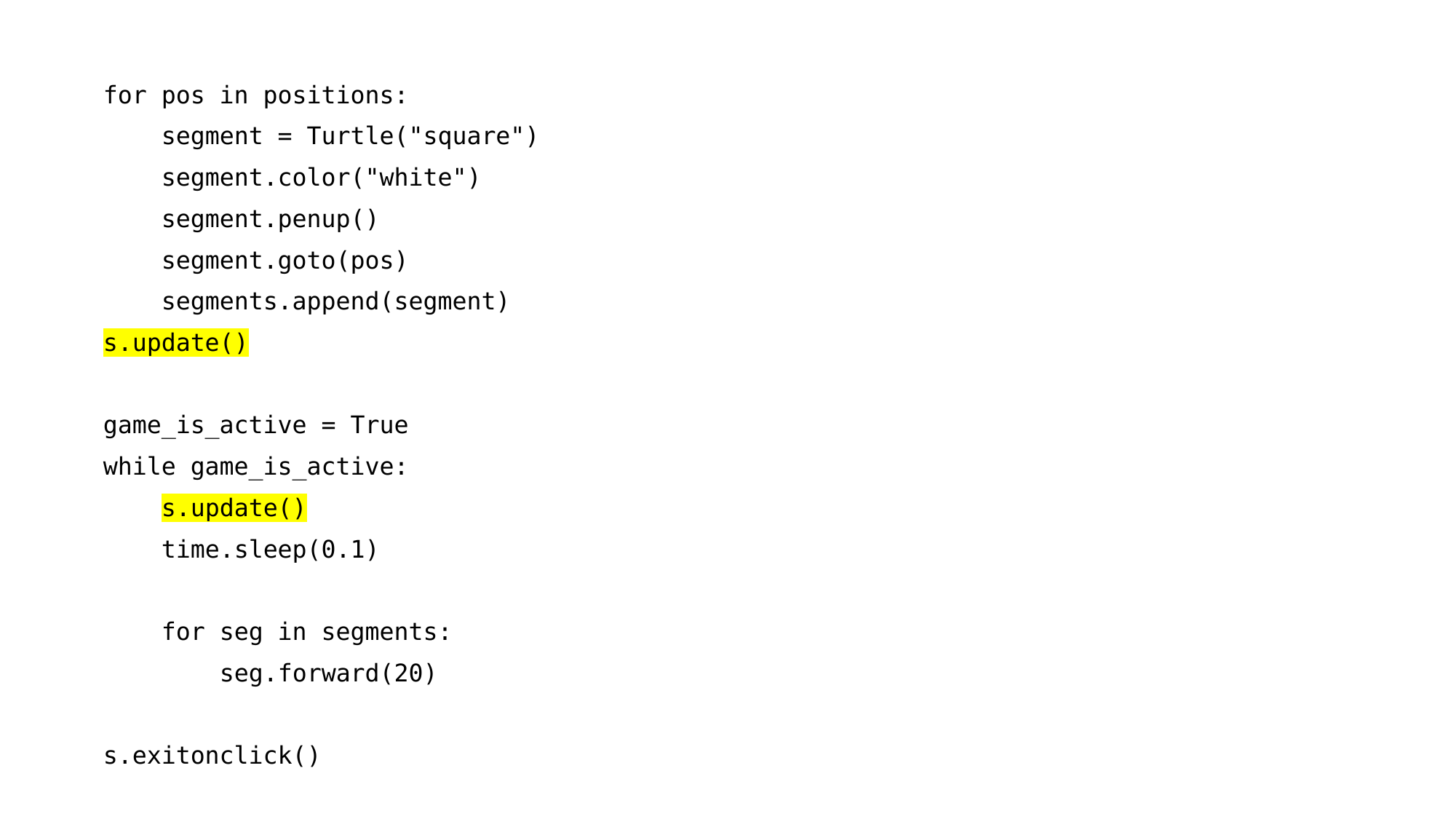

for pos in positions:
    segment = Turtle("square")
    segment.color("white")
    segment.penup()
    segment.goto(pos)
    segments.append(segment)
s.update()

game_is_active = True
while game_is_active:
    s.update()
    time.sleep(0.1)

    for seg in segments:
        seg.forward(20)

s.exitonclick()